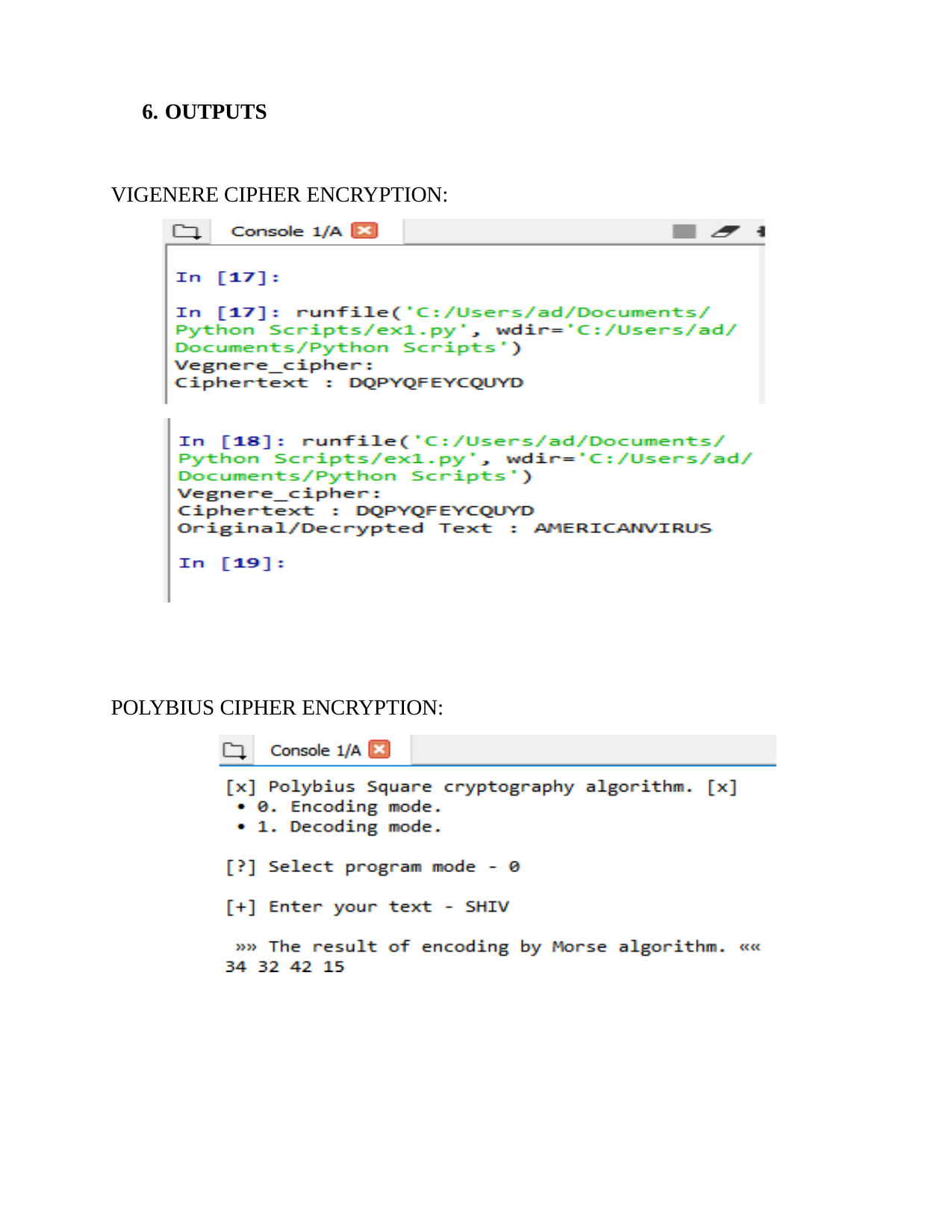

6. OUTPUTS

VIGENERE CIPHER ENCRYPTION:

POLYBIUS CIPHER ENCRYPTION: